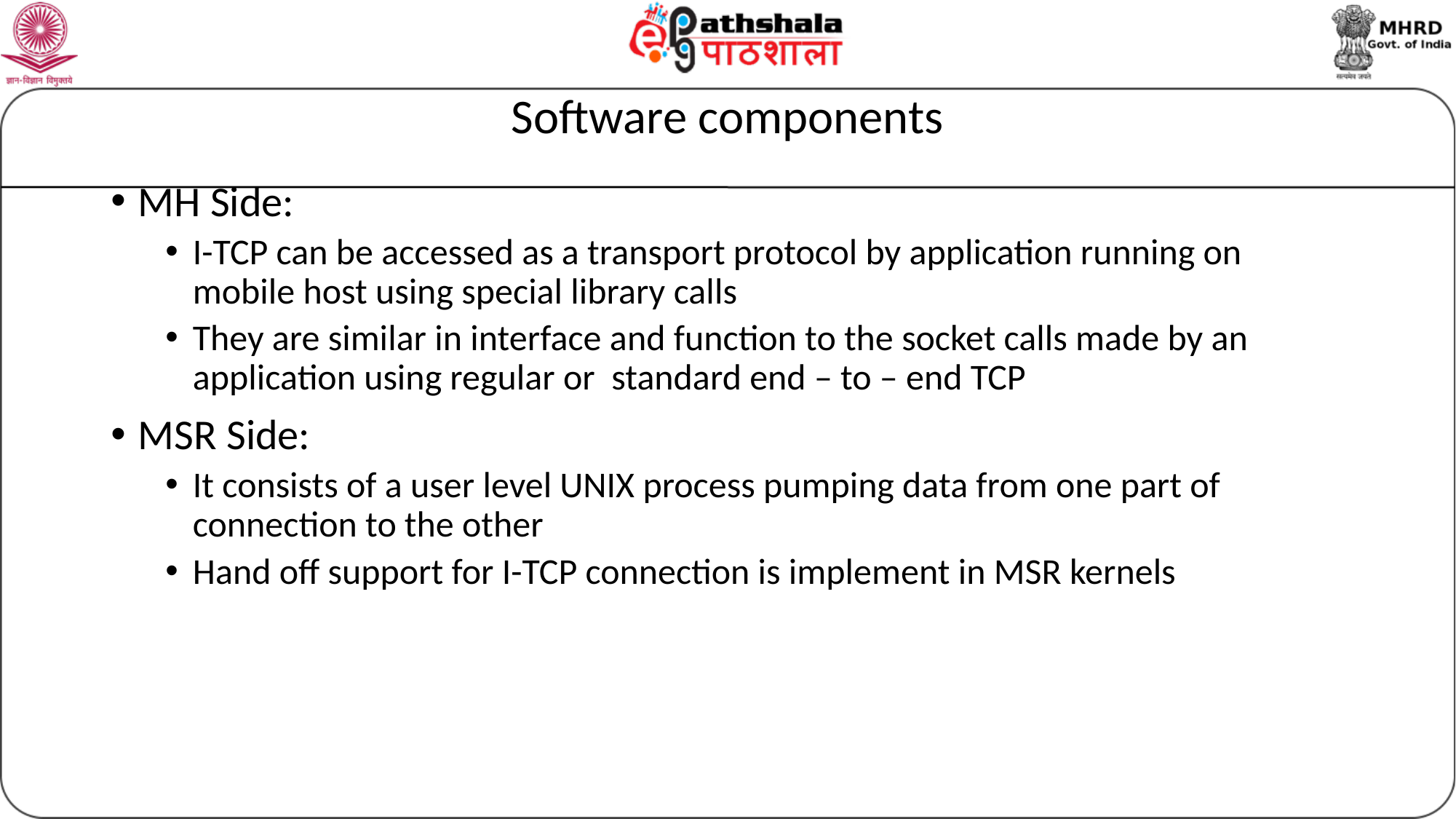

# Software components
MH Side:
I-TCP can be accessed as a transport protocol by application running on mobile host using special library calls
They are similar in interface and function to the socket calls made by an application using regular or  standard end – to – end TCP
MSR Side:
It consists of a user level UNIX process pumping data from one part of connection to the other
Hand off support for I-TCP connection is implement in MSR kernels